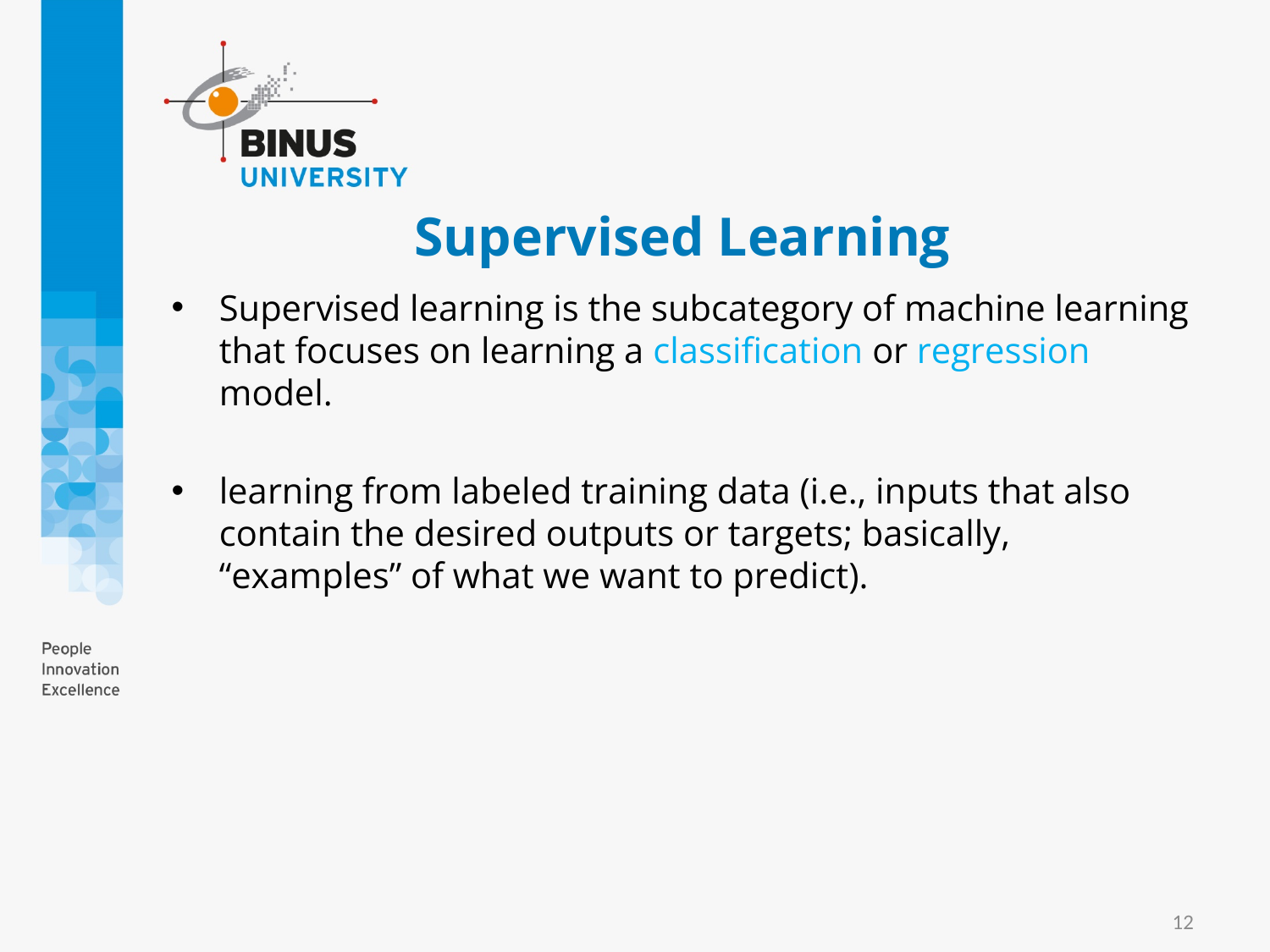

# Supervised Learning
Supervised learning is the subcategory of machine learning that focuses on learning a classification or regression model.

learning from labeled training data (i.e., inputs that also contain the desired outputs or targets; basically, “examples” of what we want to predict).
12